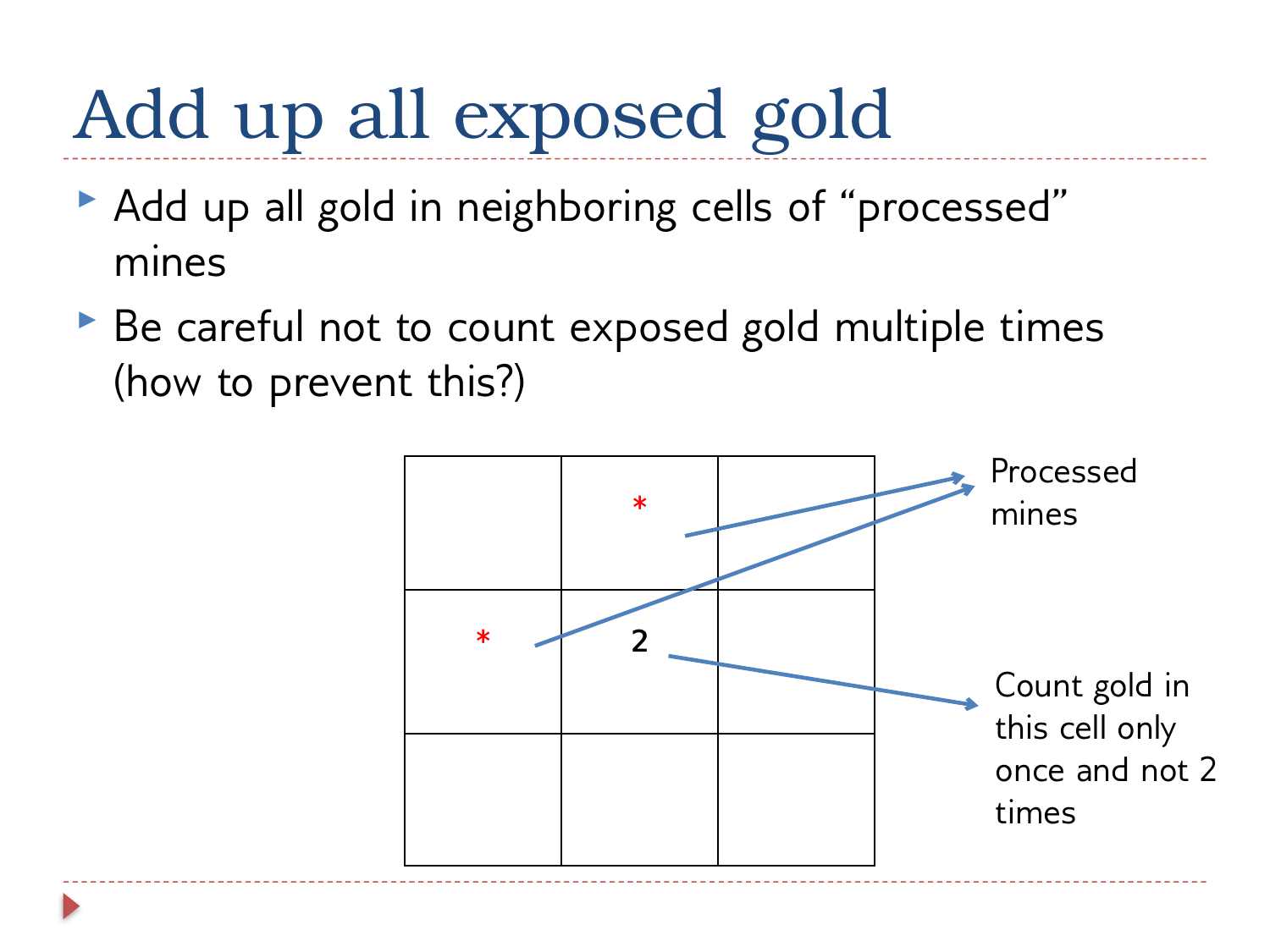

# Add up all exposed gold
Add up all gold in neighboring cells of “processed” mines
Be careful not to count exposed gold multiple times (how to prevent this?)

Processed mines
|  | \* |  |
| --- | --- | --- |
| \* | 2 |  |
|  |  |  |
Count gold in this cell only once and not 2 times